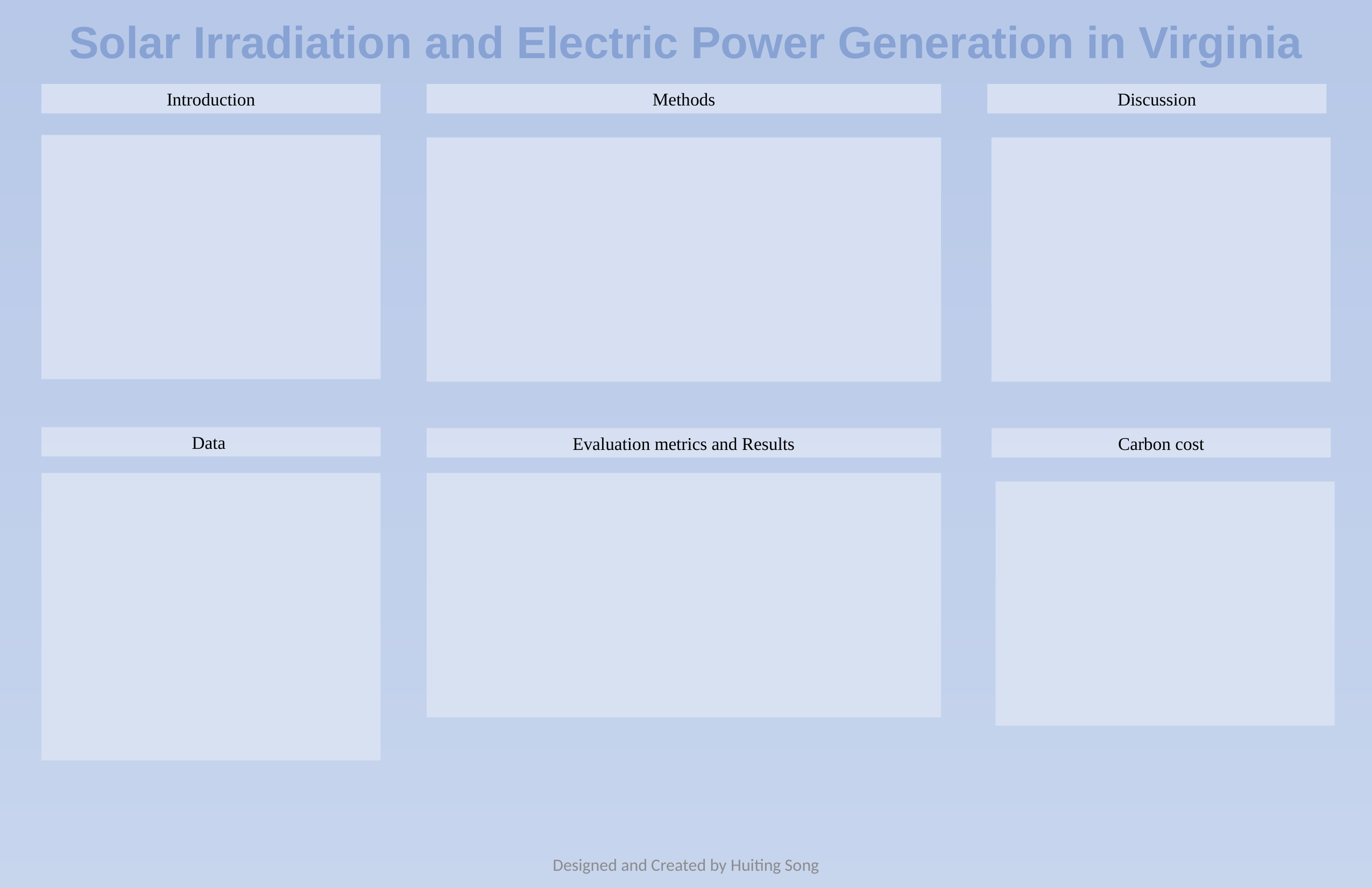

Solar Irradiation and Electric Power Generation in Virginia
Introduction
Methods
Discussion

Data
Evaluation metrics and Results
Carbon cost

Designed and Created by Huiting Song